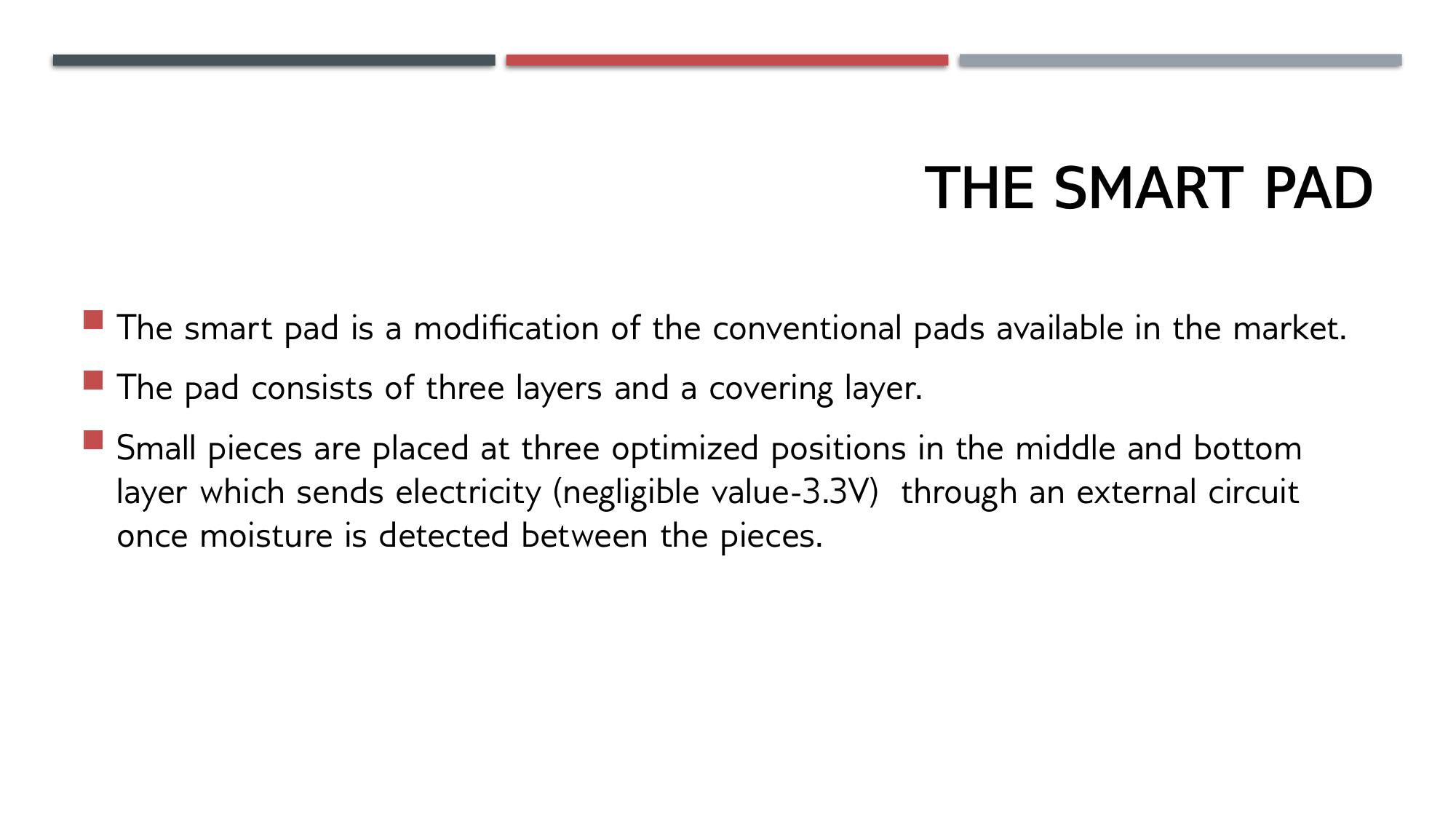

# THE SMART PAD
The smart pad is a modification of the conventional pads available in the market.
The pad consists of three layers and a covering layer.
Small pieces are placed at three optimized positions in the middle and bottom layer which sends electricity (negligible value-3.3V)  through an external circuit once moisture is detected between the pieces.